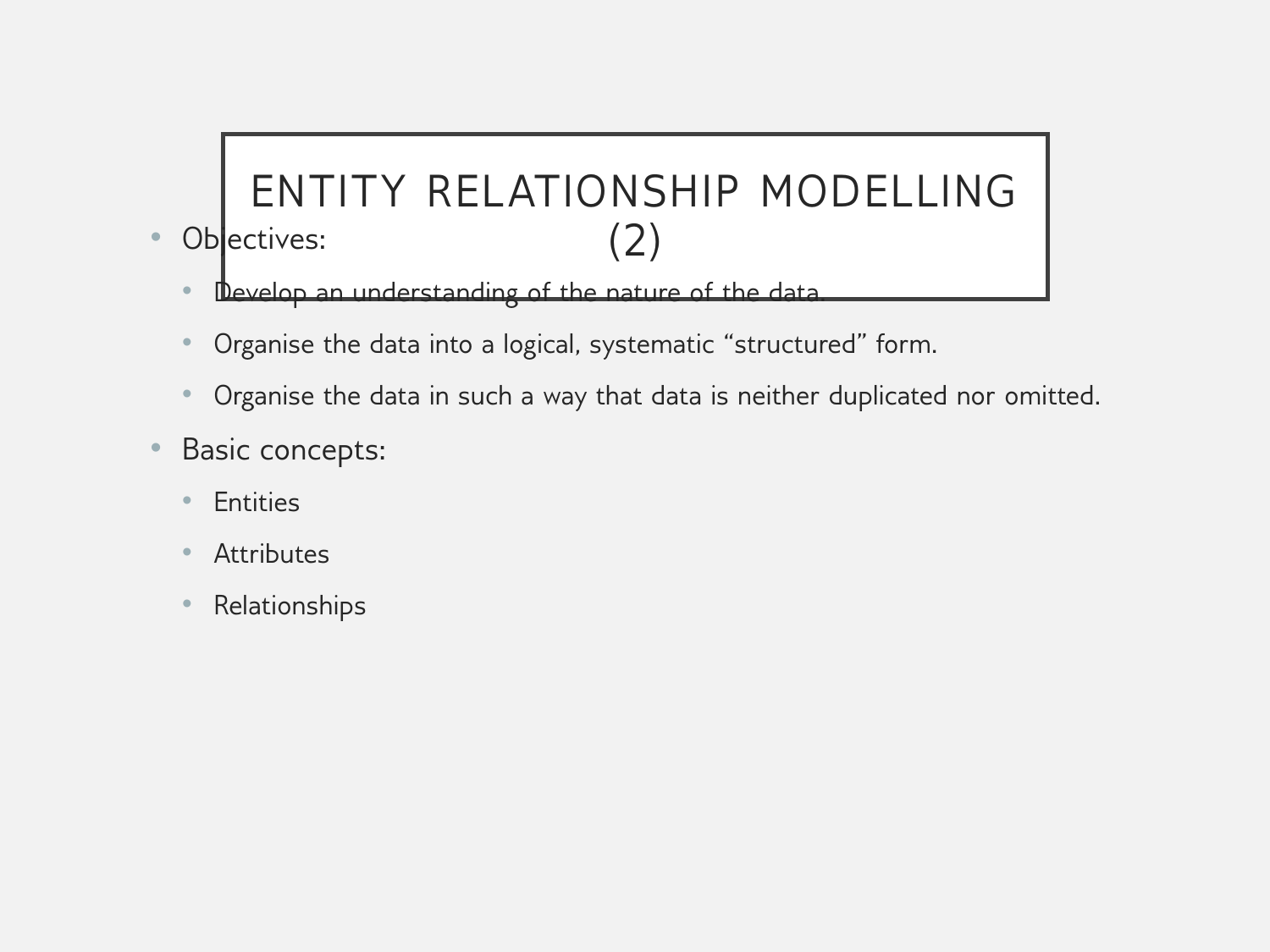

# Entity relationship modelling (2)
Objectives:
Develop an understanding of the nature of the data.
Organise the data into a logical, systematic “structured” form.
Organise the data in such a way that data is neither duplicated nor omitted.
Basic concepts:
Entities
Attributes
Relationships